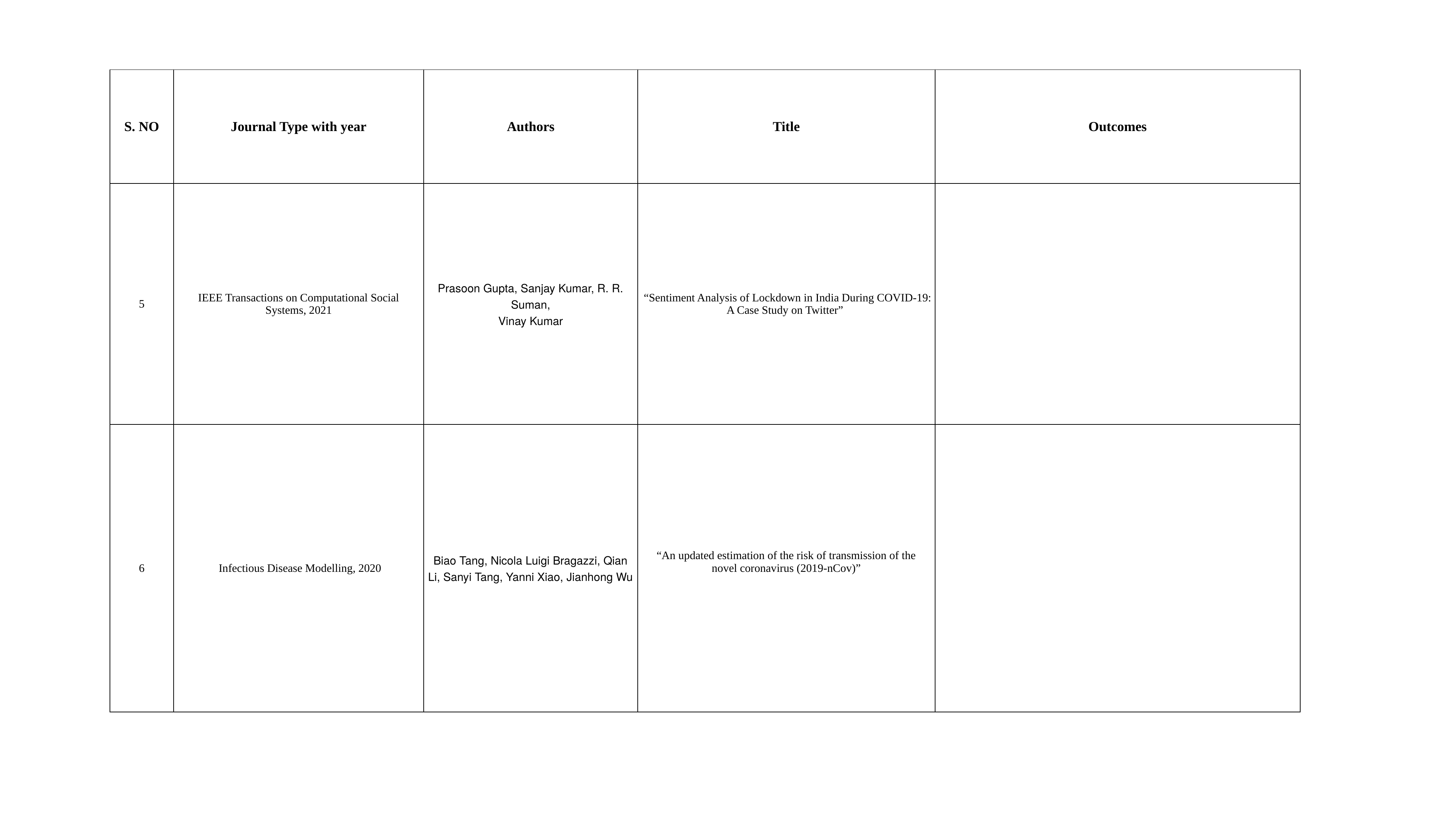

| S. NO | Journal Type with year | Authors | Title | Outcomes |
| --- | --- | --- | --- | --- |
| 5 | IEEE Transactions on Computational Social Systems, 2021 | Prasoon Gupta, Sanjay Kumar, R. R. Suman, Vinay Kumar | “Sentiment Analysis of Lockdown in India During COVID-19: A Case Study on Twitter” |  |
| 6 | Infectious Disease Modelling, 2020 | Biao Tang, Nicola Luigi Bragazzi, Qian Li, Sanyi Tang, Yanni Xiao, Jianhong Wu | “An updated estimation of the risk of transmission of the novel coronavirus (2019-nCov)” |  |